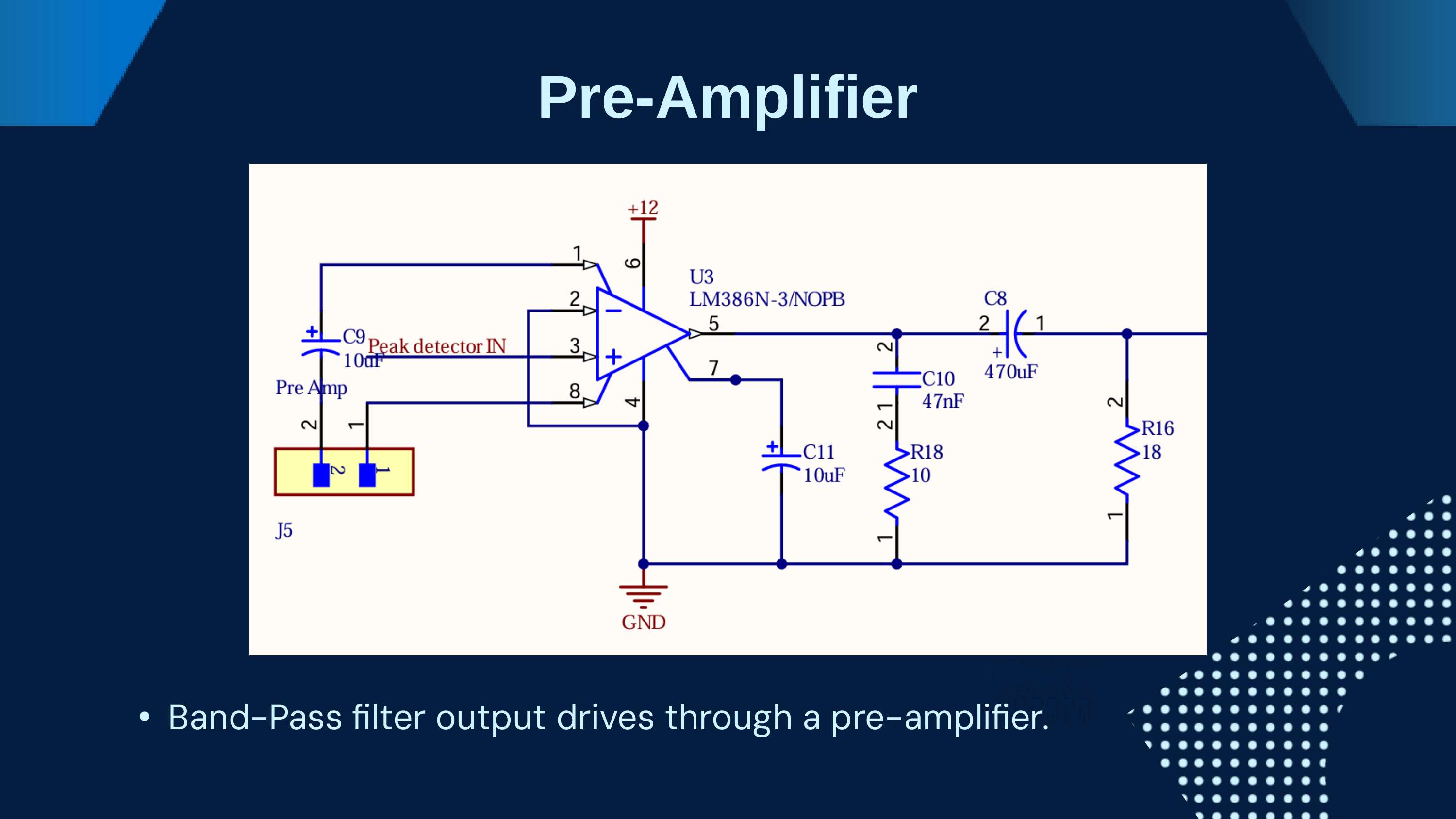

Pre-Amplifier

Band-Pass filter output drives through a pre-amplifier.